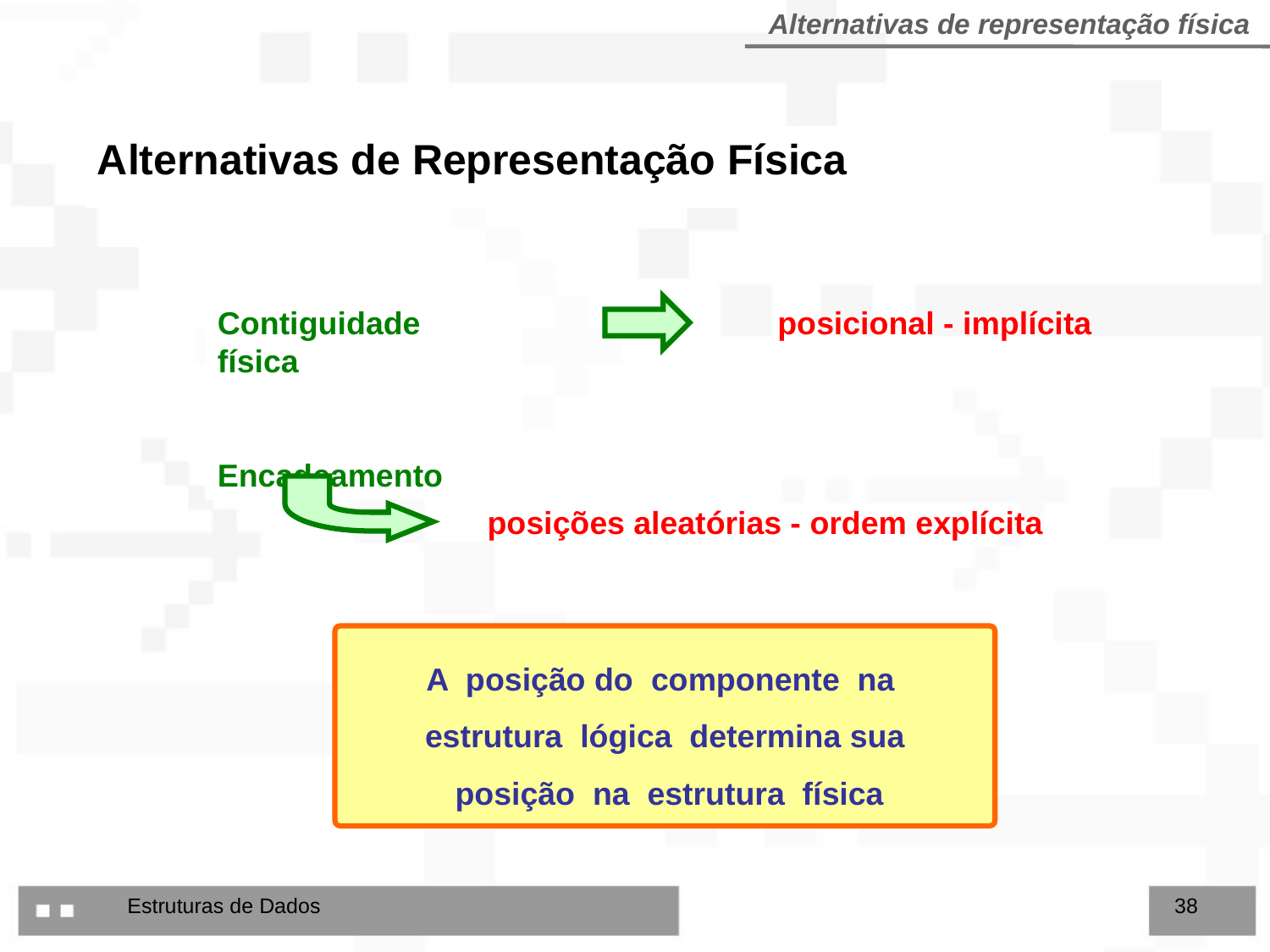

Alternativas de representação física
# Alternativas de Representação Física
Contiguidade física

Encadeamento

posicional - implícita

posições aleatórias - ordem explícita
A  posição do  componente  na
 estrutura  lógica  determina sua
 posição  na  estrutura  física